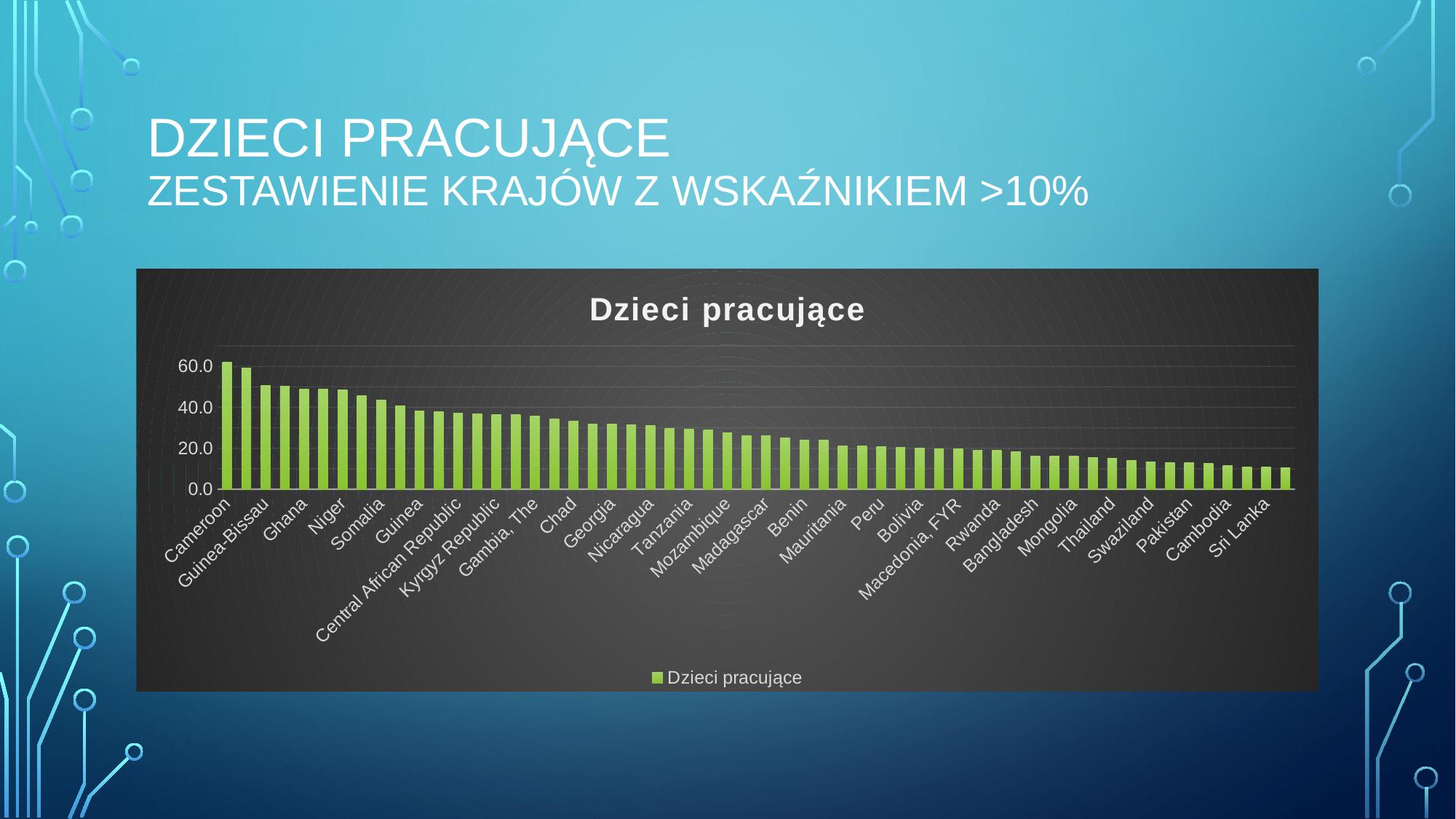

# Dzieci Pracujące Zestawienie krajów z wskaźnikiem >10%

### Chart:

| Category | Dzieci pracujące |
|---|---|
| Cameroon | 62.0 |
| Sierra Leone | 59.2 |
| Guinea-Bissau | 50.5 |
| Burkina Faso | 50.3 |
| Ghana | 48.9 |
| Togo | 48.8 |
| Niger | 48.5 |
| South Sudan | 45.6 |
| Somalia | 43.5 |
| Nepal | 40.6 |
| Guinea | 38.1 |
| Haiti | 37.8 |
| Central African Republic | 37.2 |
| Uganda | 36.7 |
| Kyrgyz Republic | 36.6 |
| Cote d'Ivoire | 36.5 |
| Gambia, The | 35.9 |
| Zambia | 34.4 |
| Chad | 33.1 |
| Burundi | 31.9 |
| Georgia | 31.8 |
| Congo, Rep. | 31.5 |
| Nicaragua | 31.1 |
| Mali | 29.7 |
| Tanzania | 29.4 |
| Moldova | 29.0 |
| Mozambique | 27.4 |
| Ethiopia | 26.1 |
| Madagascar | 26.0 |
| Malawi | 25.1 |
| Benin | 24.1 |
| Gabon | 24.0 |
| Mauritania | 21.3 |
| Nigeria | 21.2 |
| Peru | 20.7 |
| Congo, Dem. Rep. | 20.5 |
| Bolivia | 20.2 |
| Timor-Leste | 19.9 |
| Macedonia, FYR | 19.8 |
| Guatemala | 19.2 |
| Rwanda | 19.1 |
| Liberia | 18.4 |
| Bangladesh | 16.2 |
| Yemen, Rep. | 16.1 |
| Mongolia | 16.0 |
| Paraguay | 15.3 |
| Thailand | 15.1 |
| Dominican Republic | 14.0 |
| Swaziland | 13.3 |
| Senegal | 13.1 |
| Pakistan | 13.0 |
| Sudan | 12.5 |
| Cambodia | 11.5 |
| Vietnam | 10.9 |
| Sri Lanka | 10.7 |
| Bosnia and Herzegovina | 10.6 |